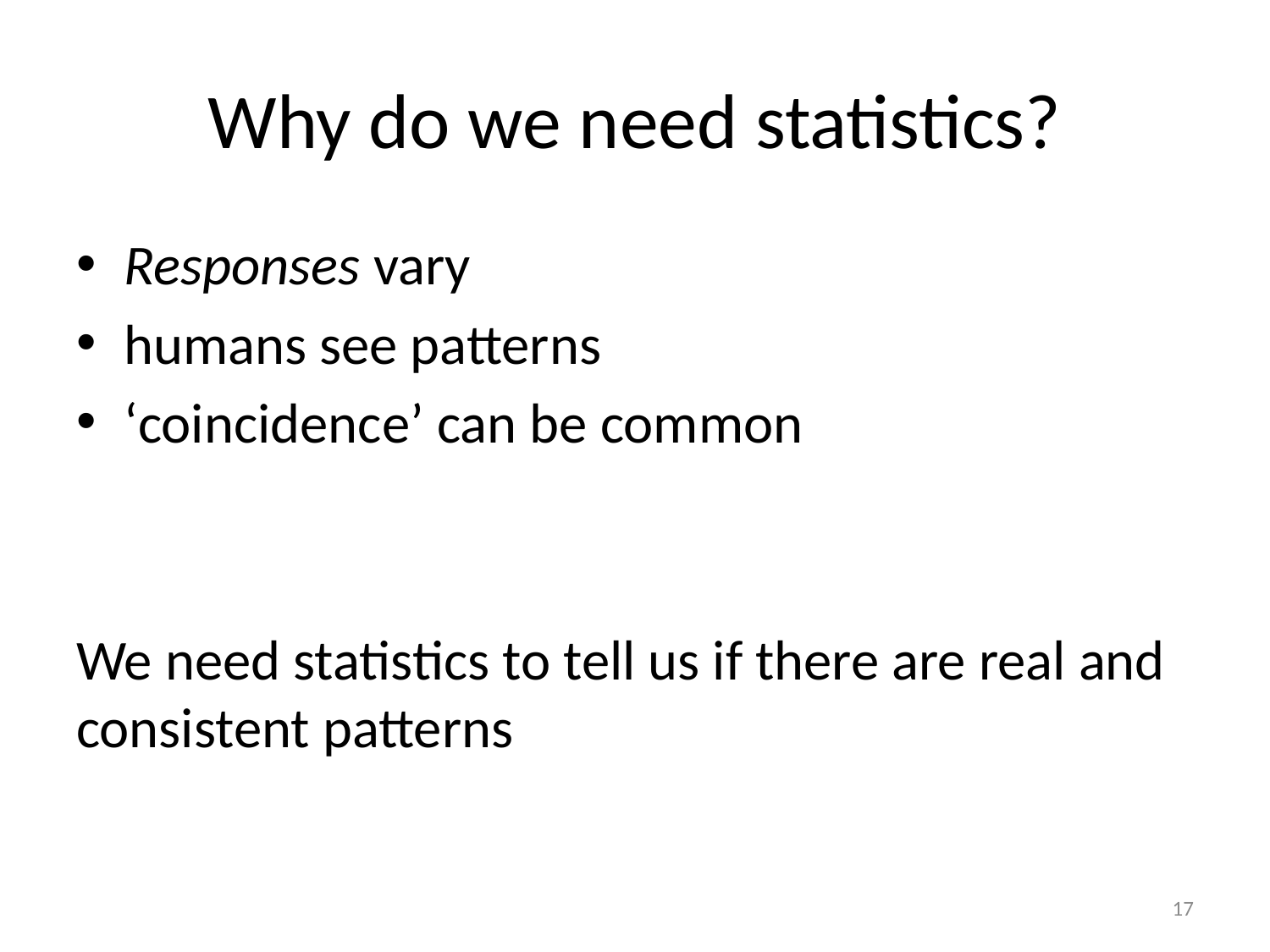

# Why do we need statistics?
Responses vary
humans see patterns
‘coincidence’ can be common

We need statistics to tell us if there are real and consistent patterns

17